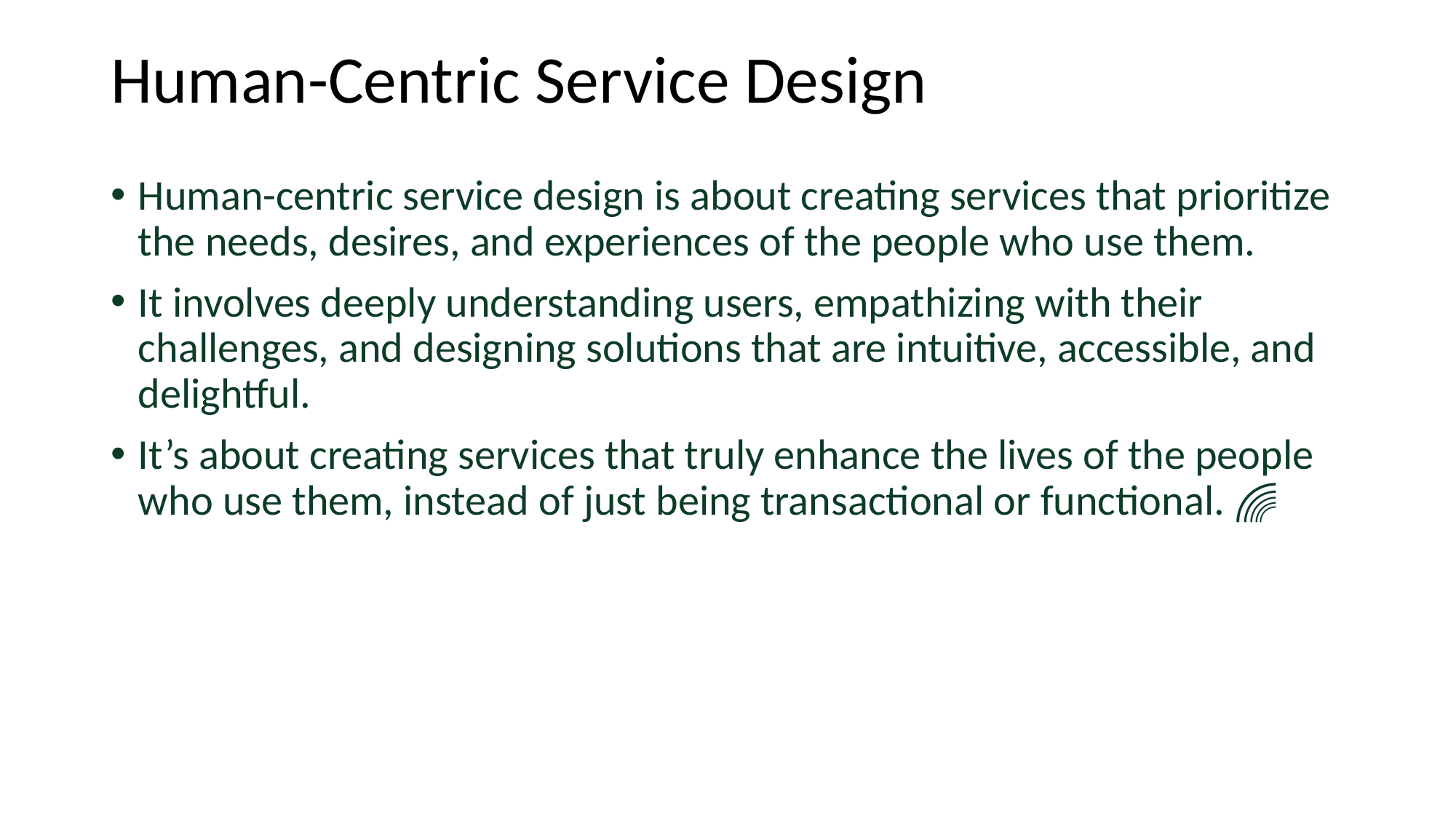

# Human-Centric Service Design
Human-centric service design is about creating services that prioritize the needs, desires, and experiences of the people who use them.
It involves deeply understanding users, empathizing with their challenges, and designing solutions that are intuitive, accessible, and delightful.
It’s about creating services that truly enhance the lives of the people who use them, instead of just being transactional or functional. 🌈